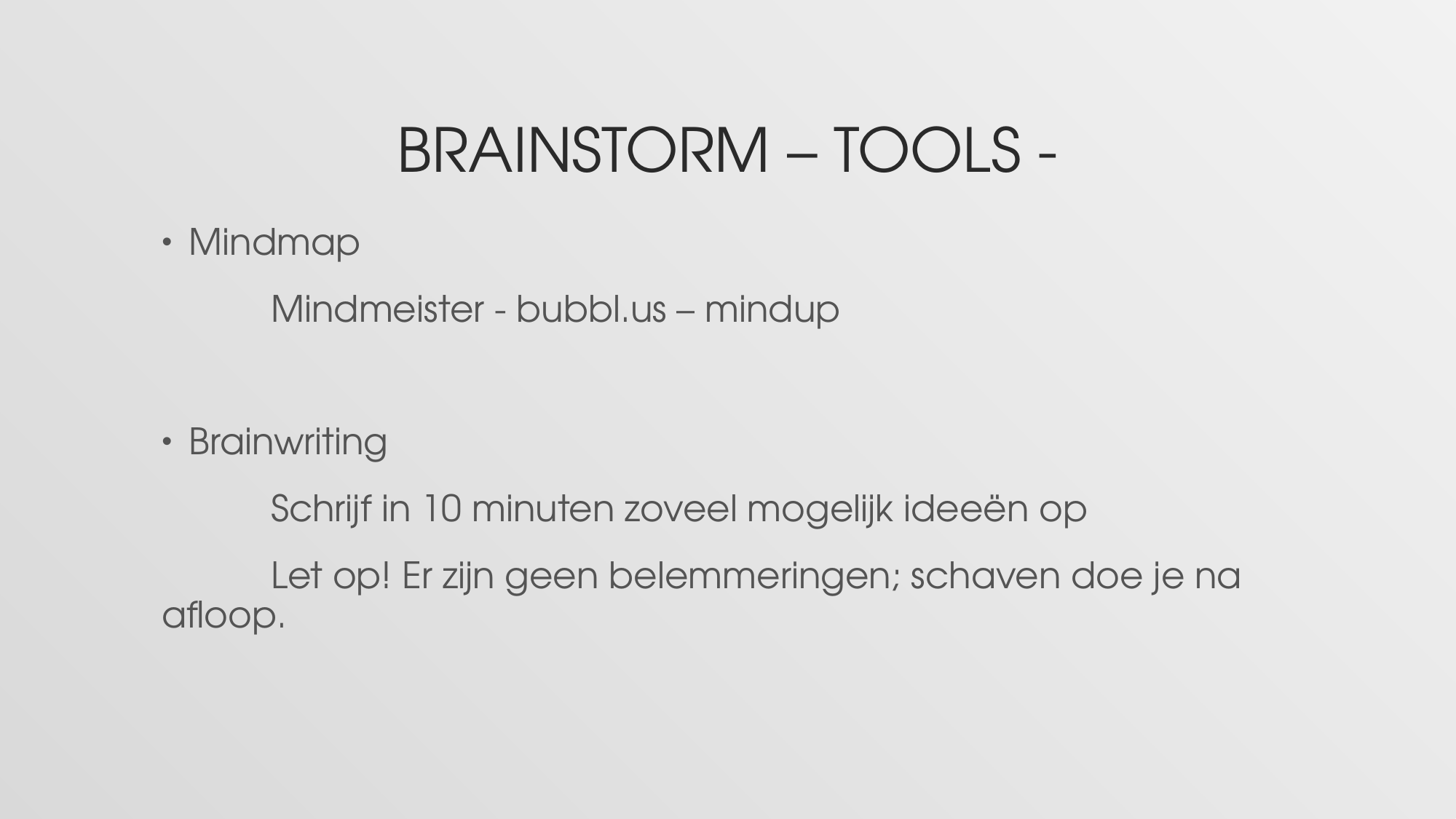

# Brainstorm – tools -
Mindmap
	Mindmeister - bubbl.us – mindup

Brainwriting
	Schrijf in 10 minuten zoveel mogelijk ideeën op
	Let op! Er zijn geen belemmeringen; schaven doe je na 	afloop.